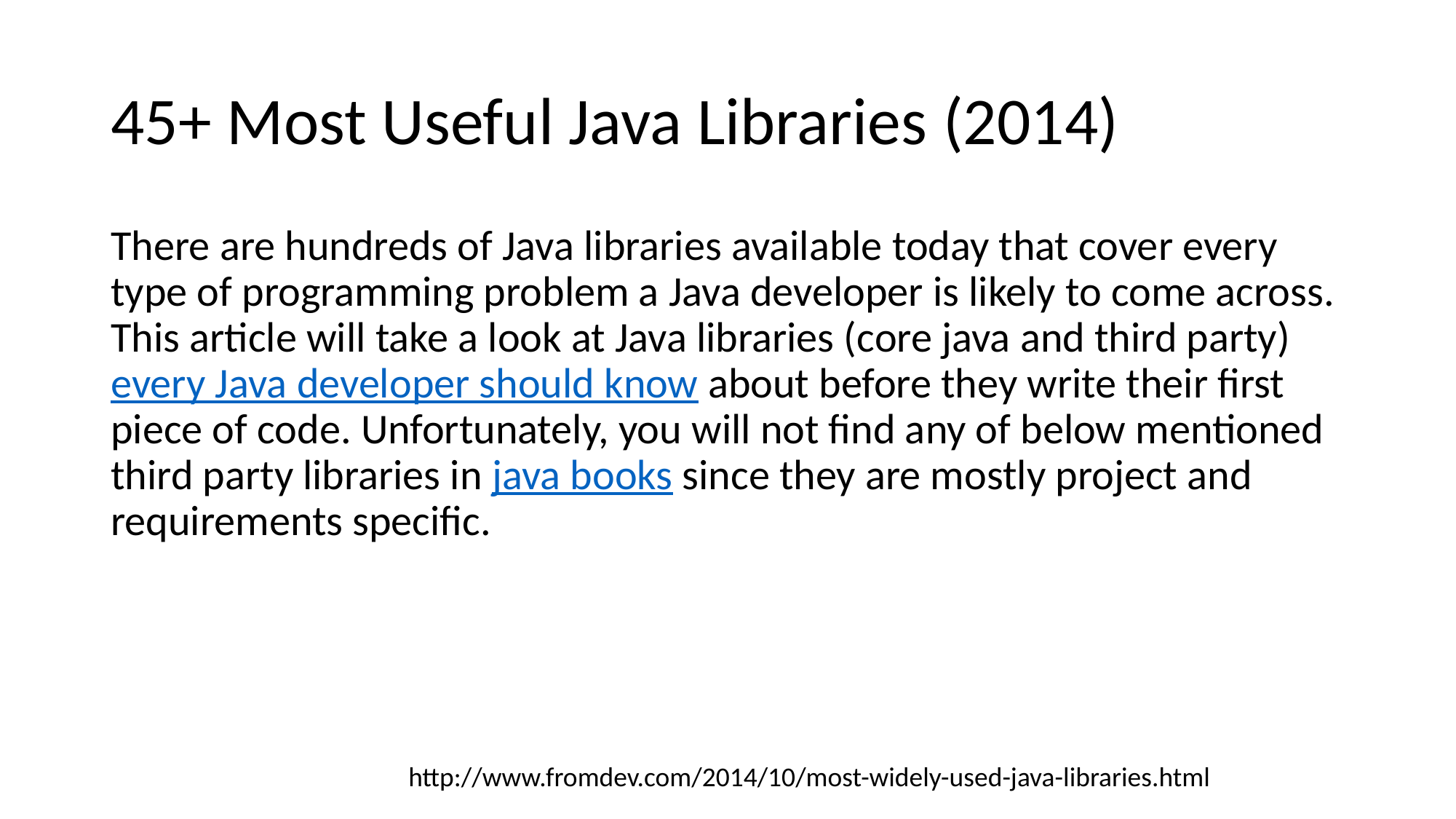

# 45+ Most Useful Java Libraries (2014)
There are hundreds of Java libraries available today that cover every type of programming problem a Java developer is likely to come across. This article will take a look at Java libraries (core java and third party) every Java developer should know about before they write their first piece of code. Unfortunately, you will not find any of below mentioned third party libraries in java books since they are mostly project and requirements specific.
http://www.fromdev.com/2014/10/most-widely-used-java-libraries.html